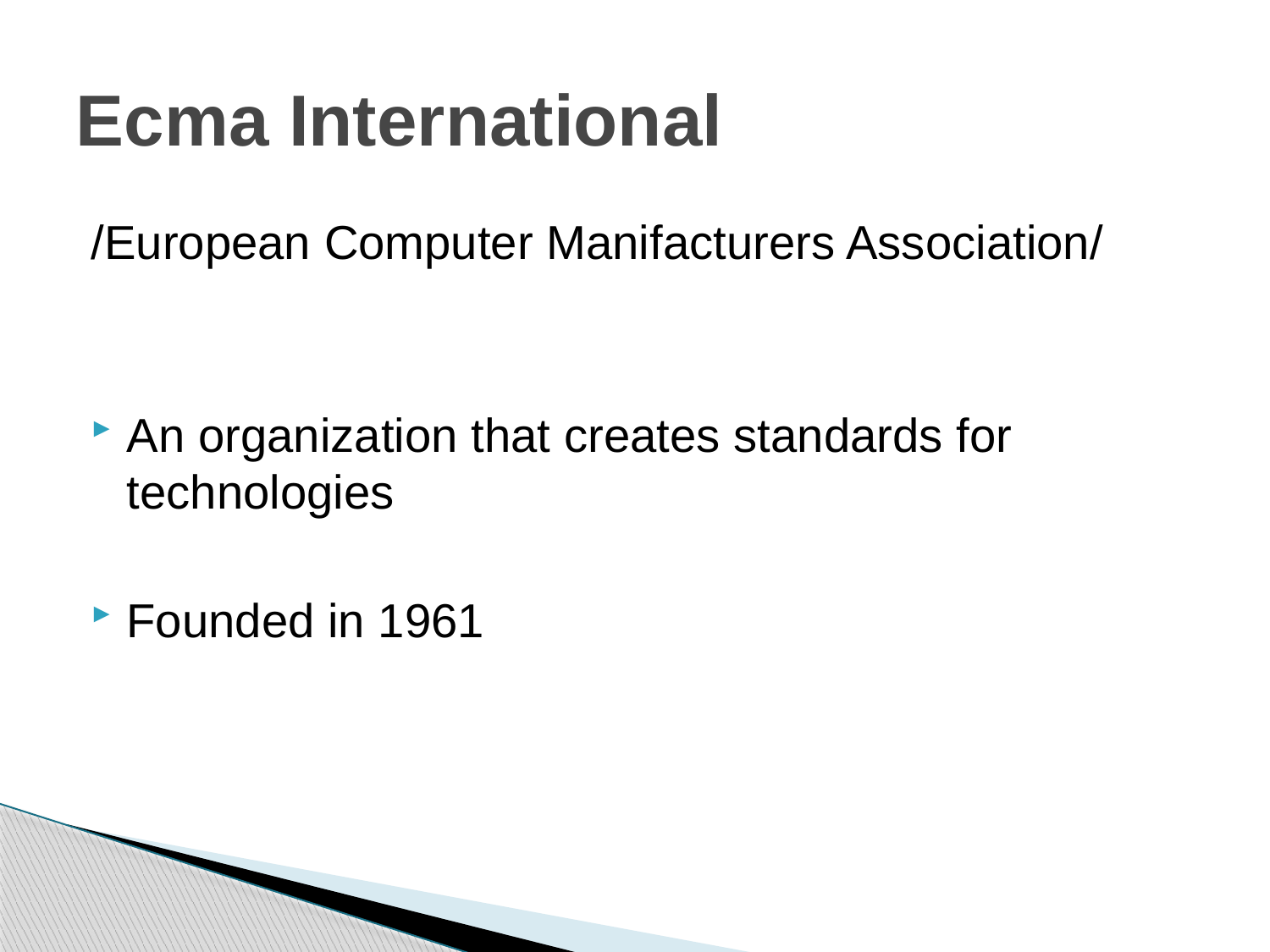

# Ecma International
/European Computer Manifacturers Association/

An organization that creates standards for technologies

Founded in 1961